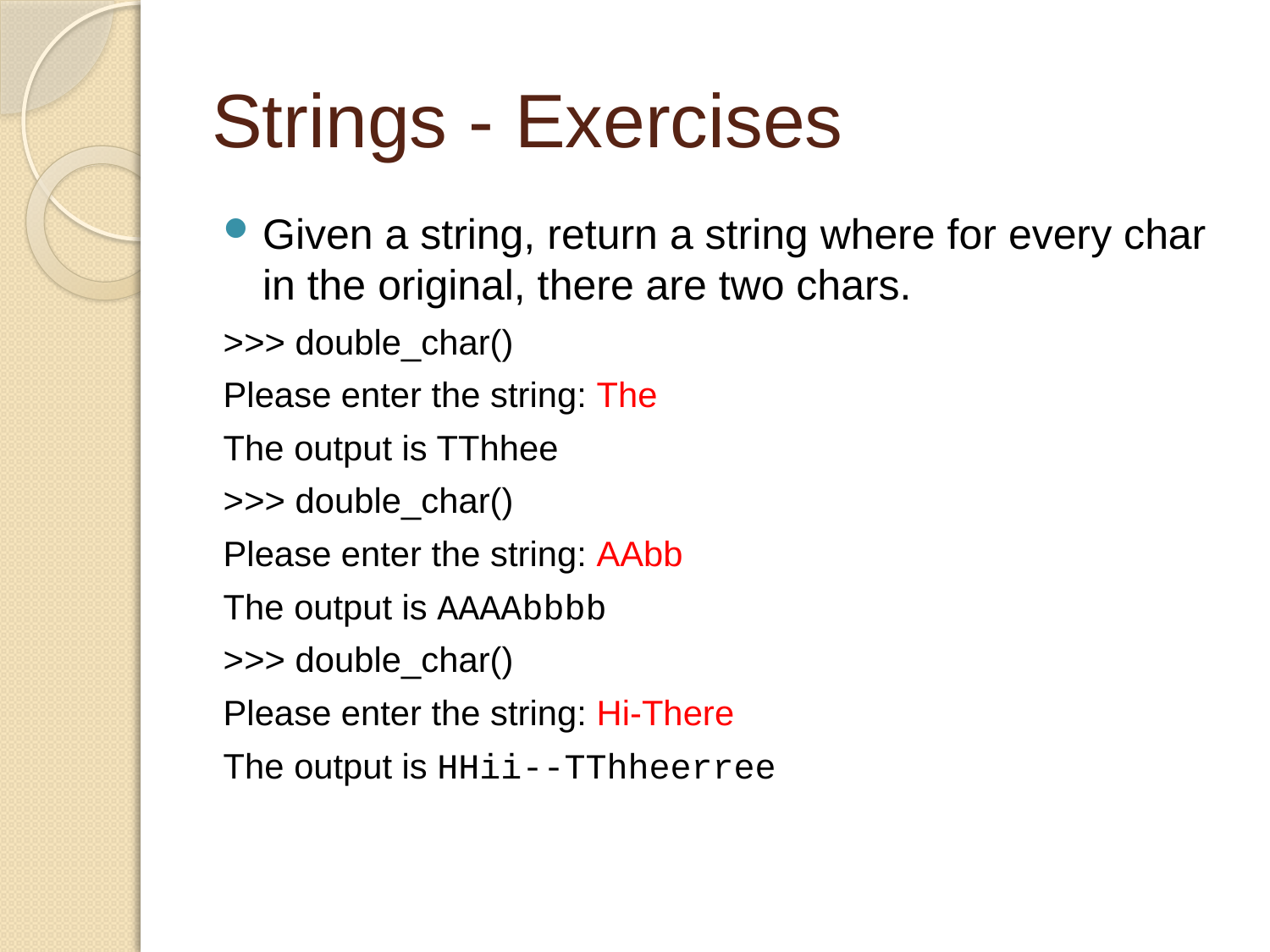

# Strings - Exercises
Given a string, return a string where for every char in the original, there are two chars.
>>> double_char()
Please enter the string: The
The output is TThhee
>>> double_char()
Please enter the string: AAbb
The output is AAAAbbbb
>>> double_char()
Please enter the string: Hi-There
The output is HHii--TThheerree